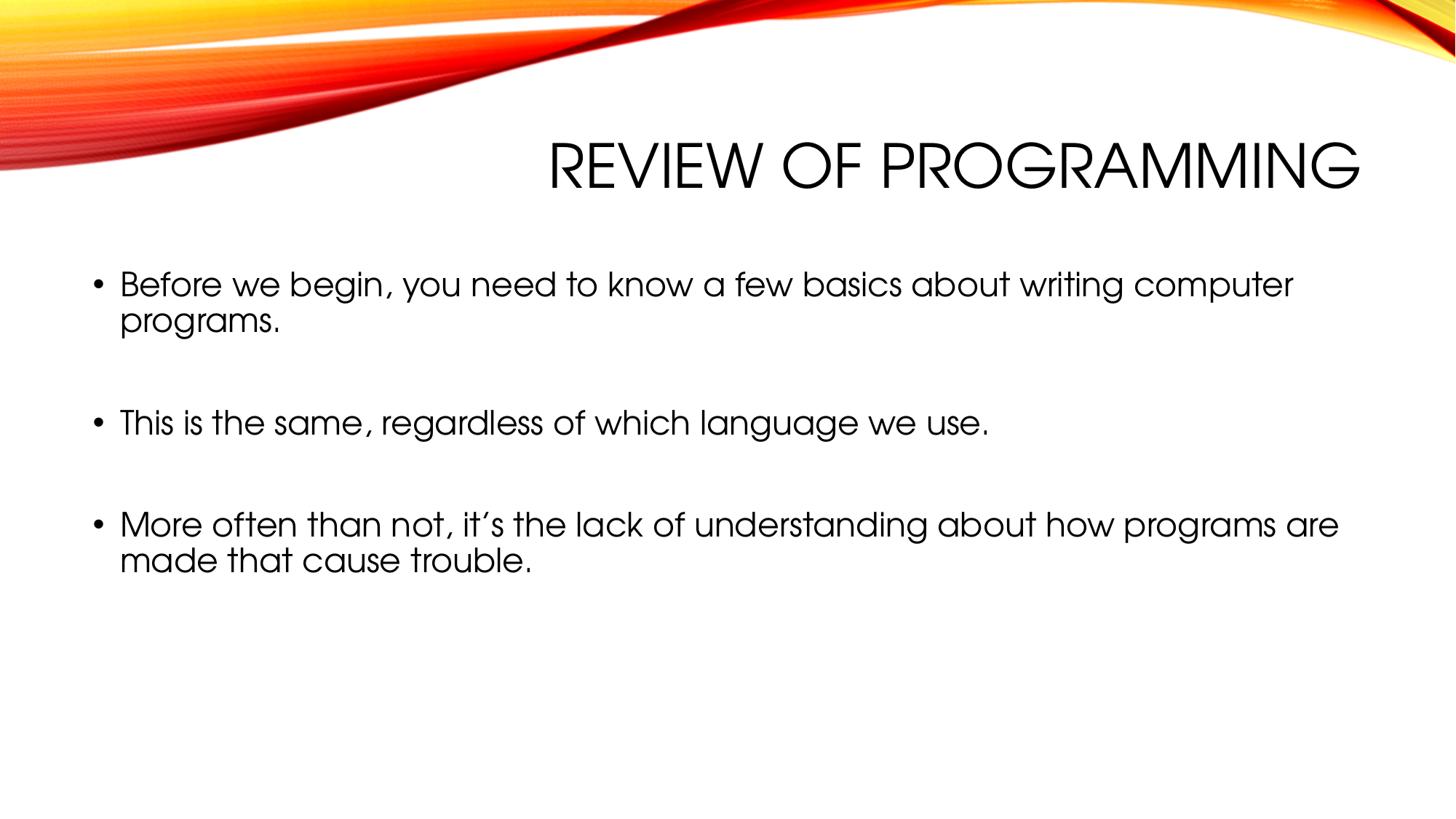

# Review of Programming
Before we begin, you need to know a few basics about writing computer programs.

This is the same, regardless of which language we use.

More often than not, it’s the lack of understanding about how programs are made that cause trouble.